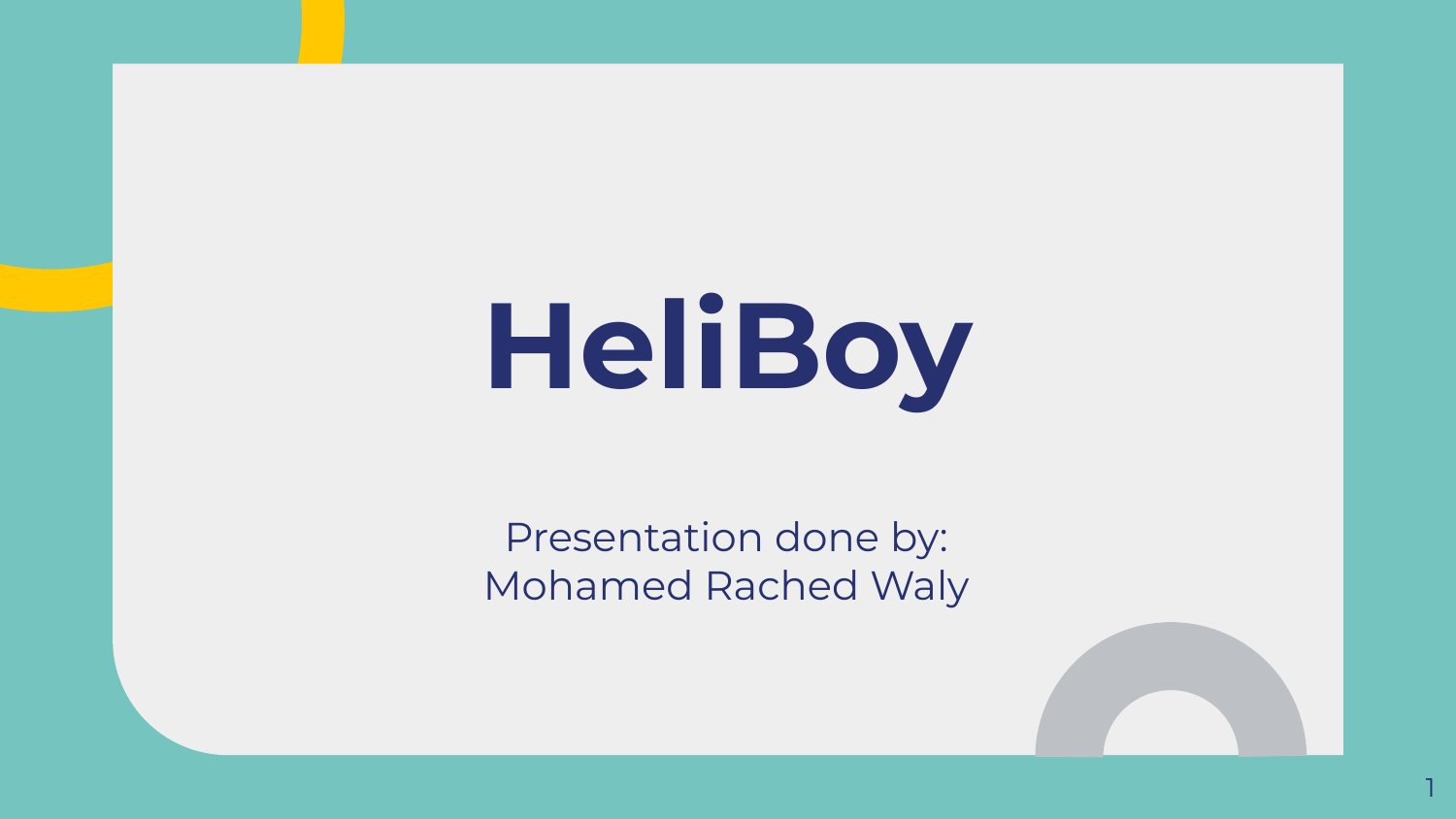

# HeliBoy
Presentation done by:
Mohamed Rached Waly
1